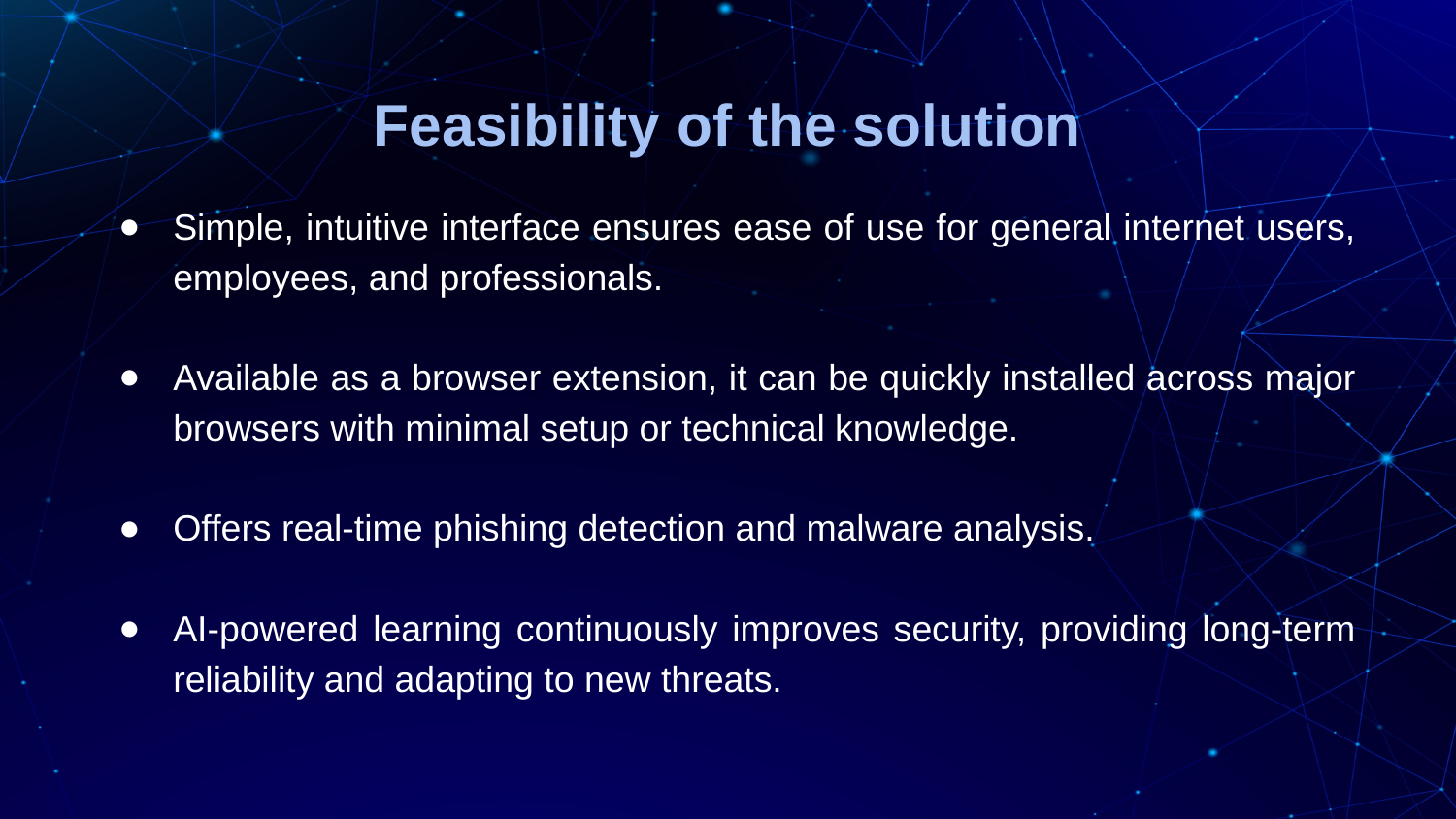

Feasibility of the solution
Simple, intuitive interface ensures ease of use for general internet users, employees, and professionals.

Available as a browser extension, it can be quickly installed across major browsers with minimal setup or technical knowledge.

Offers real-time phishing detection and malware analysis.

AI-powered learning continuously improves security, providing long-term reliability and adapting to new threats.